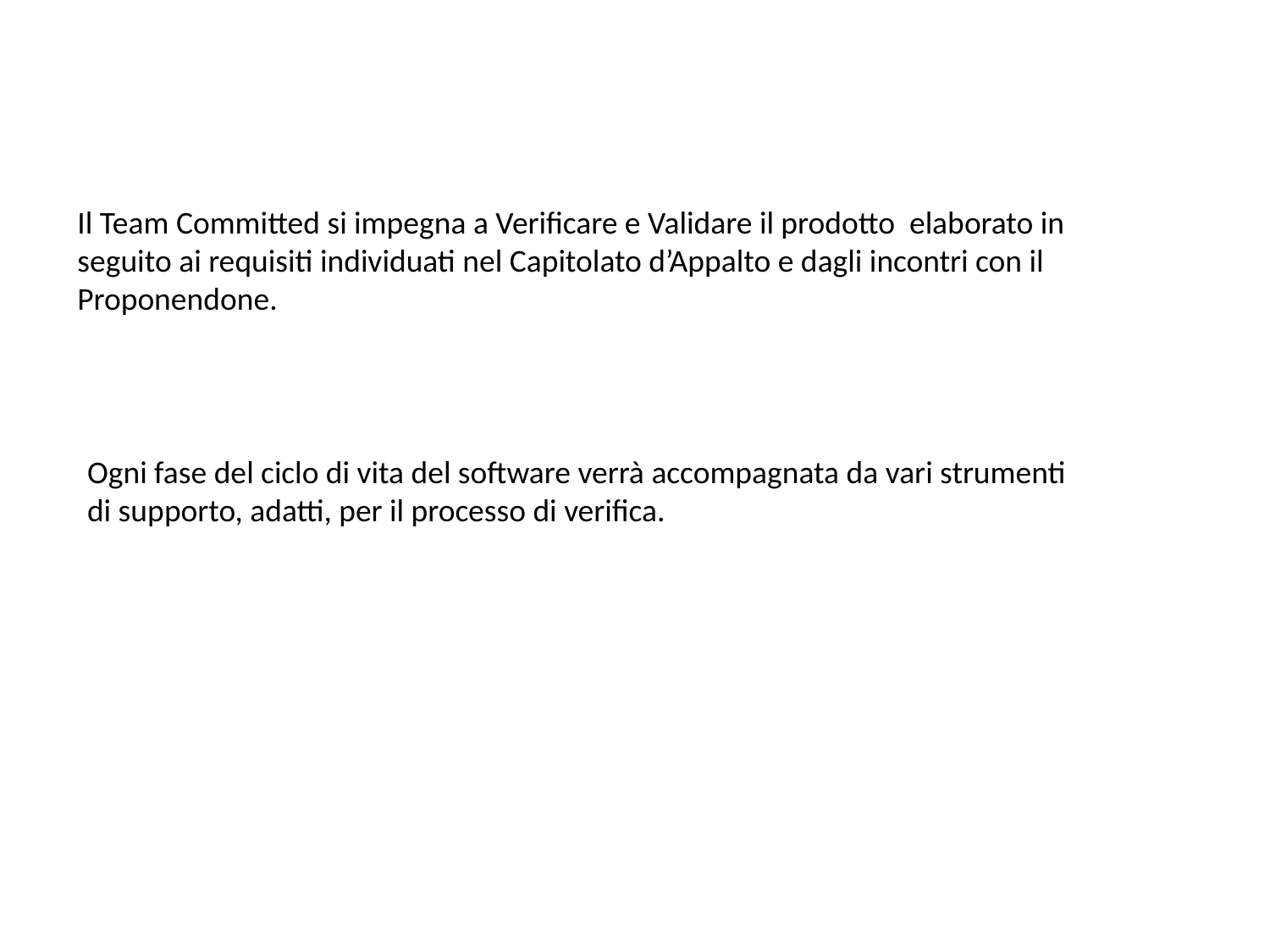

Il Team Committed si impegna a Verificare e Validare il prodotto  elaborato in seguito ai requisiti individuati nel Capitolato d’Appalto e dagli incontri con il Proponendone.
Ogni fase del ciclo di vita del software verrà accompagnata da vari strumenti di supporto, adatti, per il processo di verifica.